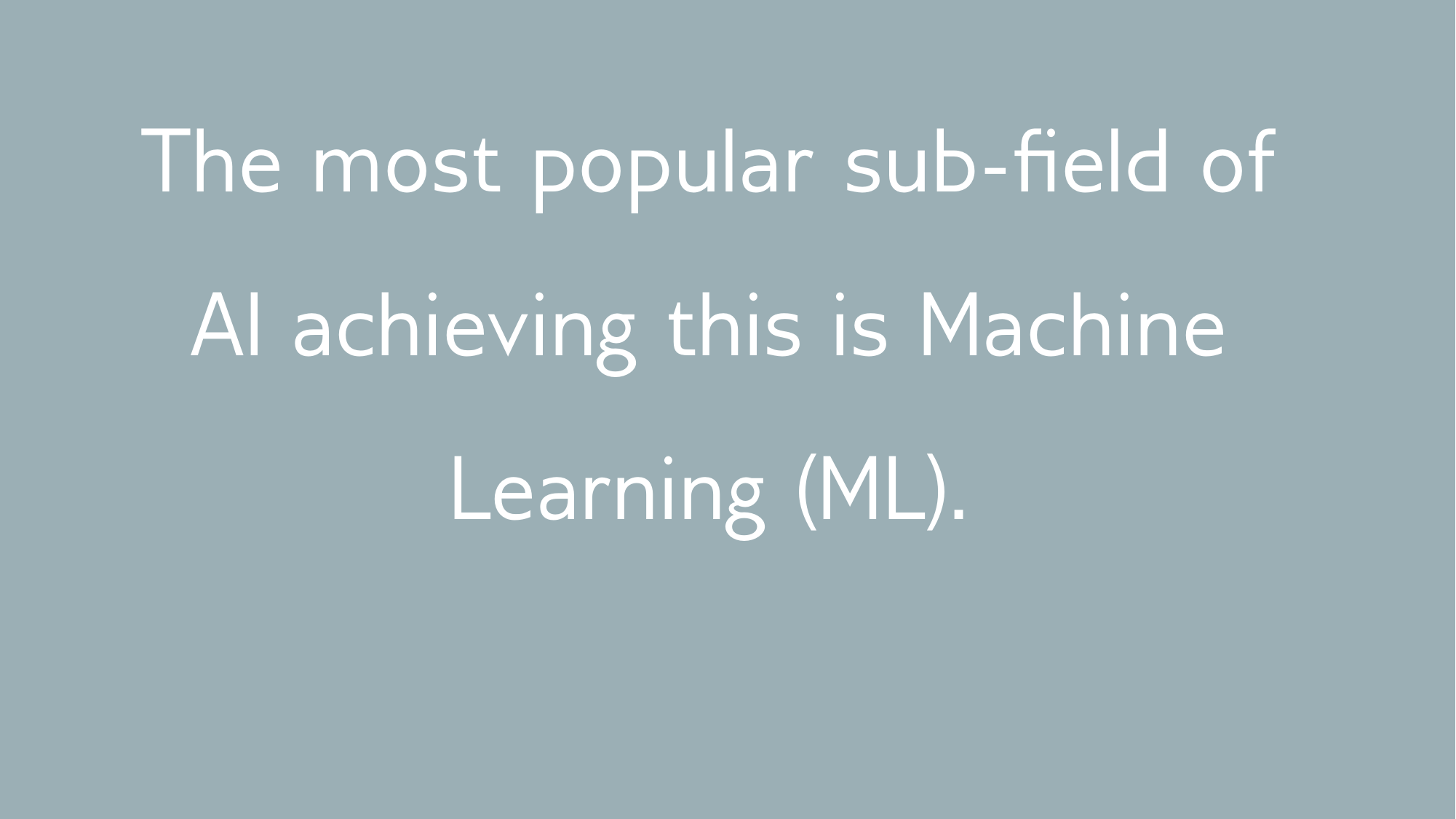

The most popular sub-field of AI achieving this is Machine Learning (ML).